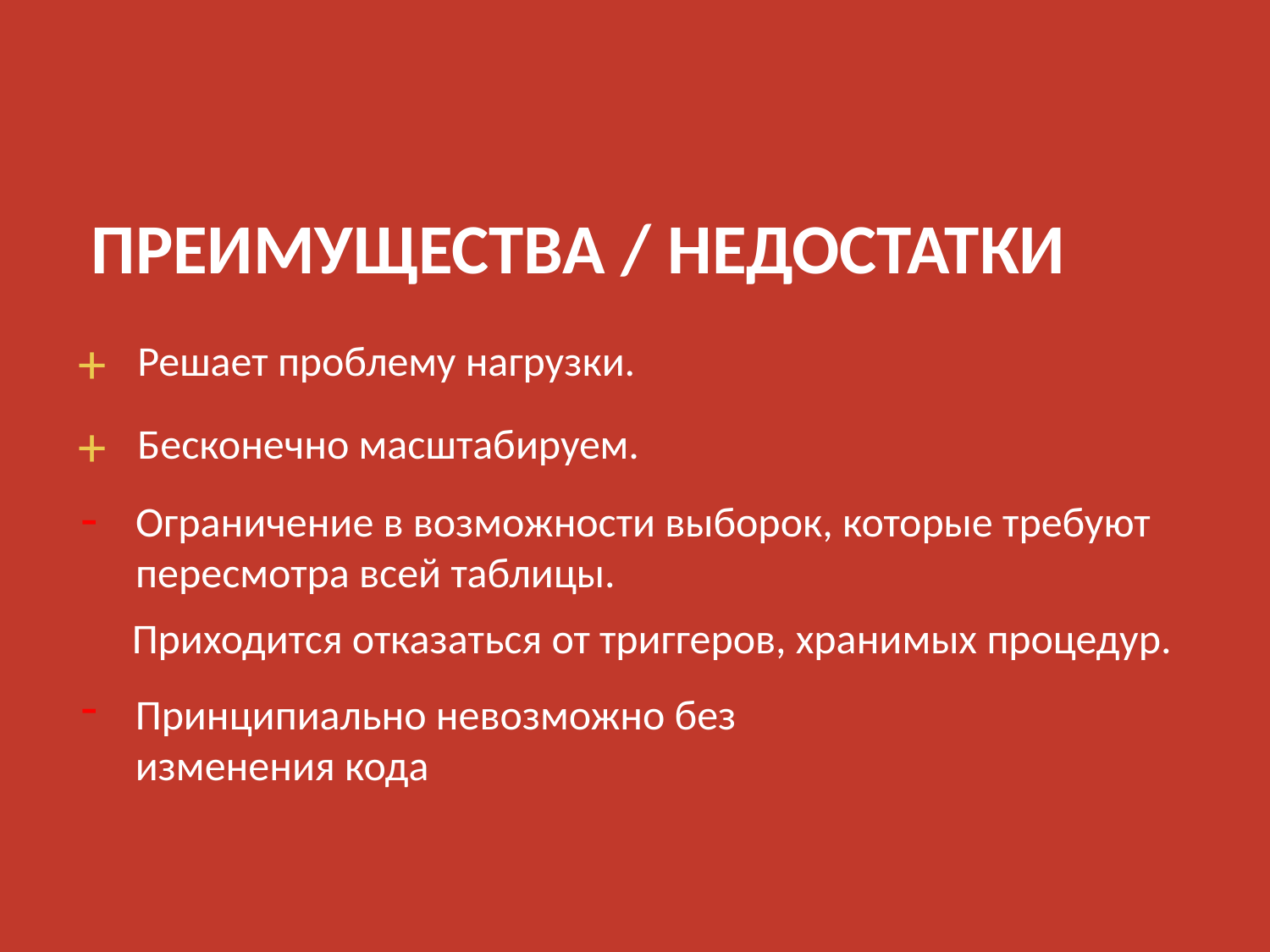

ПРЕИМУЩЕСТВА / НЕДОСТАТКИ
+
Решает проблему нагрузки.
+
Бесконечно масштабируем.
-
Ограничение в возможности выборок, которые требуют пересмотра всей таблицы.
Приходится отказаться от триггеров, хранимых процедур.
-
Принципиально невозможно без
изменения кода